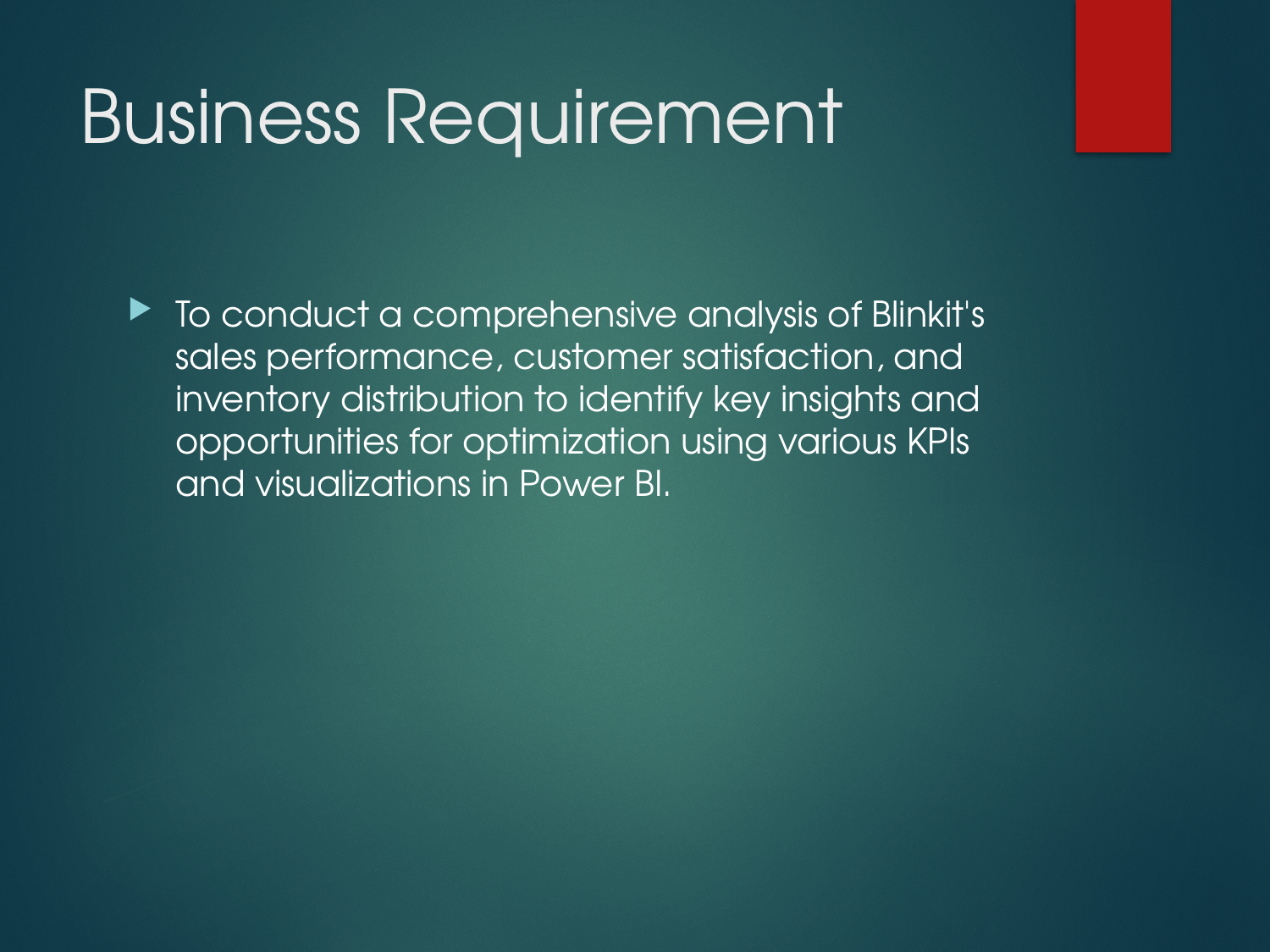

# Business Requirement
To conduct a comprehensive analysis of Blinkit's sales performance, customer satisfaction, and inventory distribution to identify key insights and opportunities for optimization using various KPIs and visualizations in Power BI.